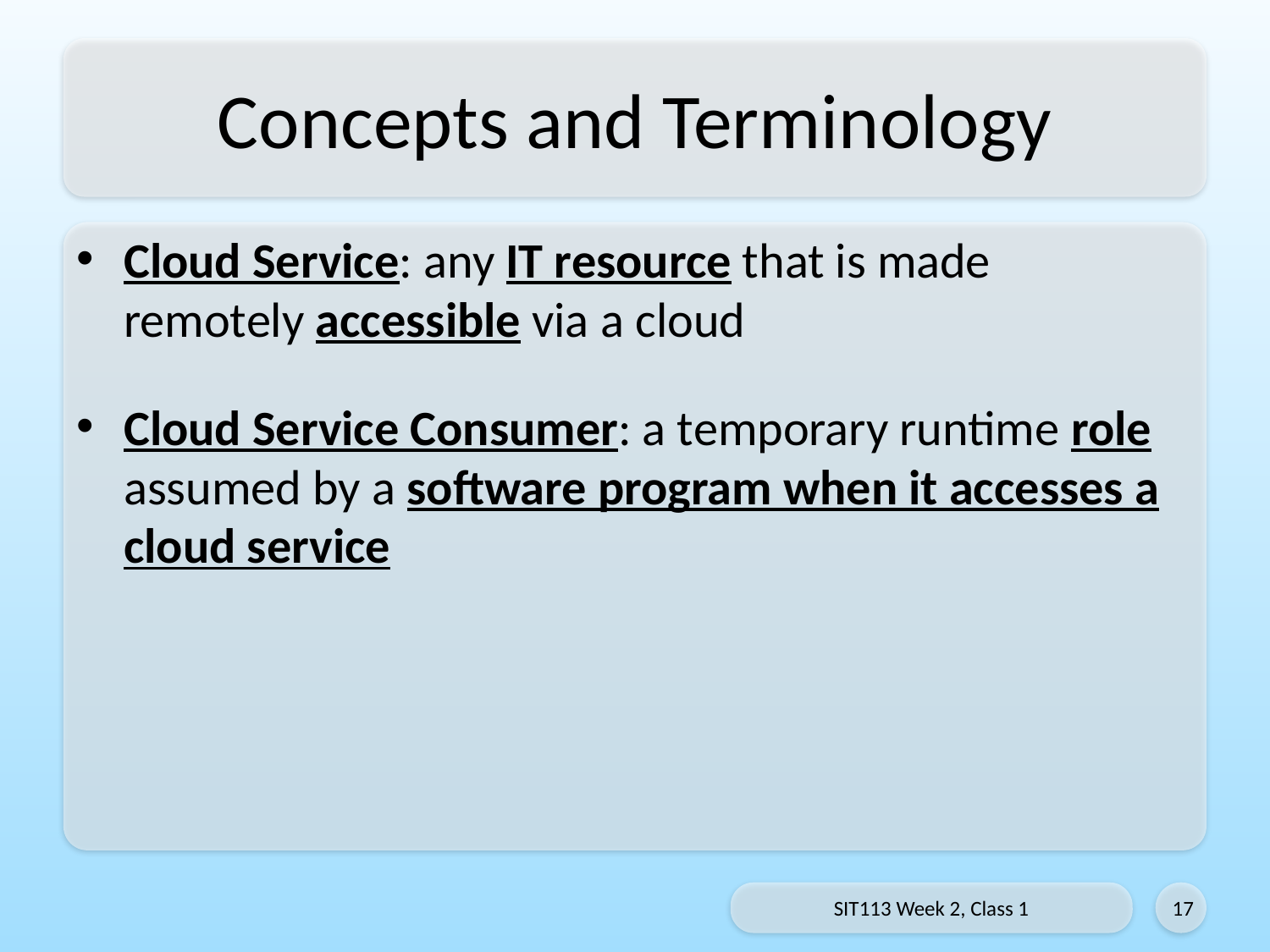

# Concepts and Terminology
Cloud Service: any IT resource that is made
remotely accessible via a cloud

Cloud Service Consumer: a temporary runtime role assumed by a software program when it accesses a cloud service
SIT113 Week 2, Class 1
17